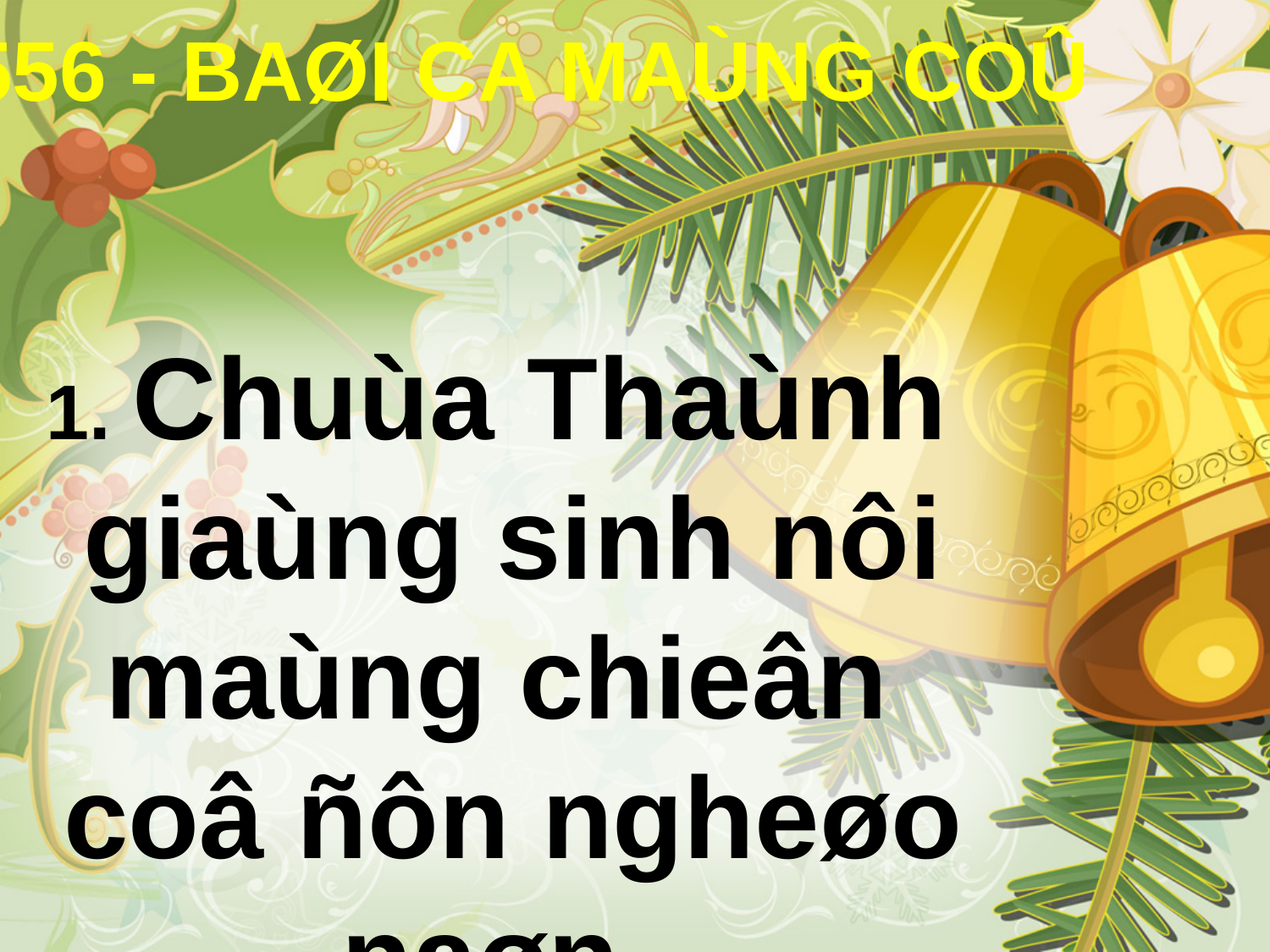

TC 556 - BAØI CA MAÙNG COÛ

1. Chuùa Thaùnh
giaùng sinh nôi maùng chieân
coâ ñôn ngheøo naøn.